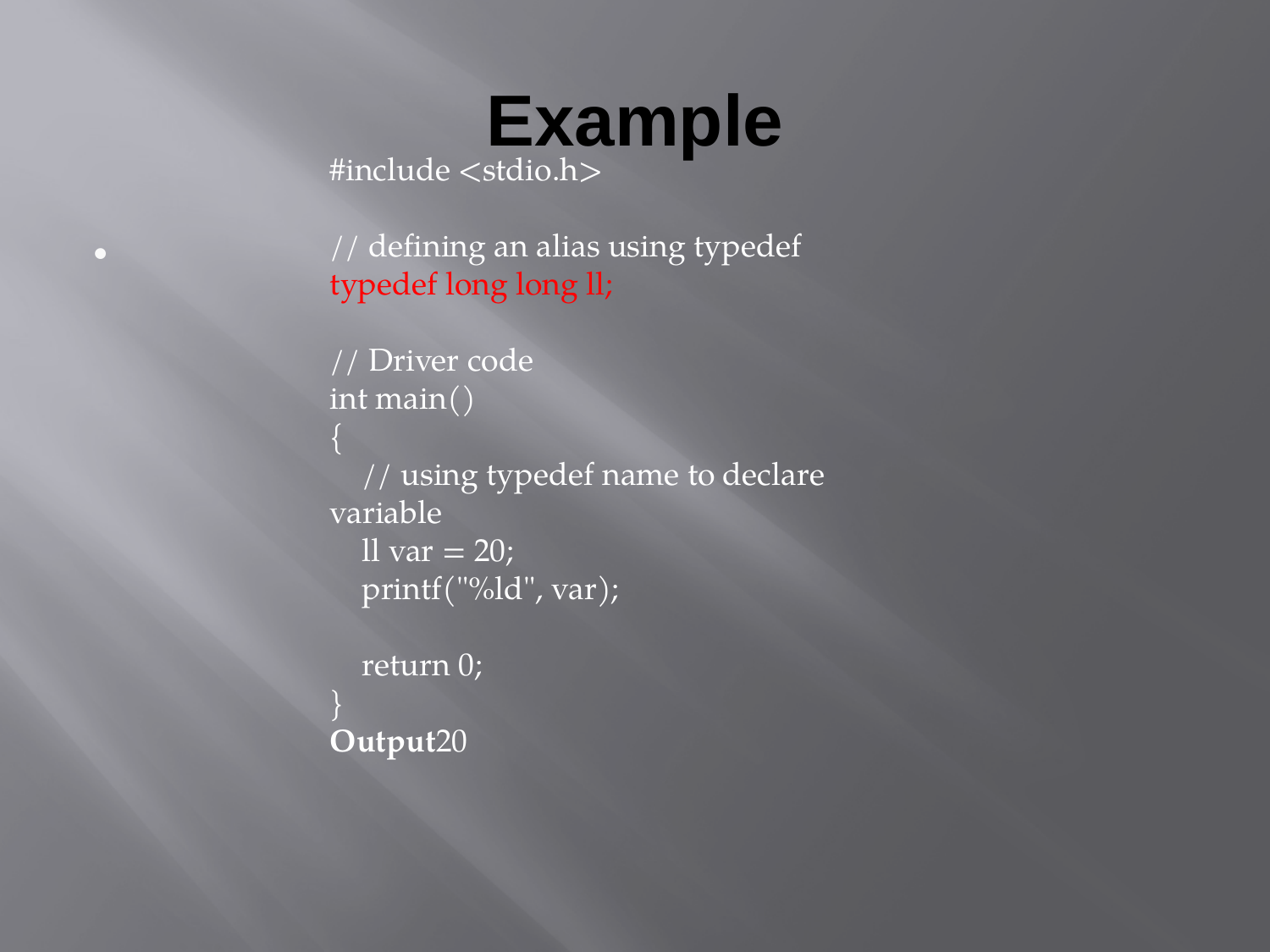

# Example
#include <stdio.h>

// defining an alias using typedef
typedef long long ll;

// Driver code
int main()
{
    // using typedef name to declare variable
    ll var = 20;
    printf("%ld", var);

    return 0;
}
Output20